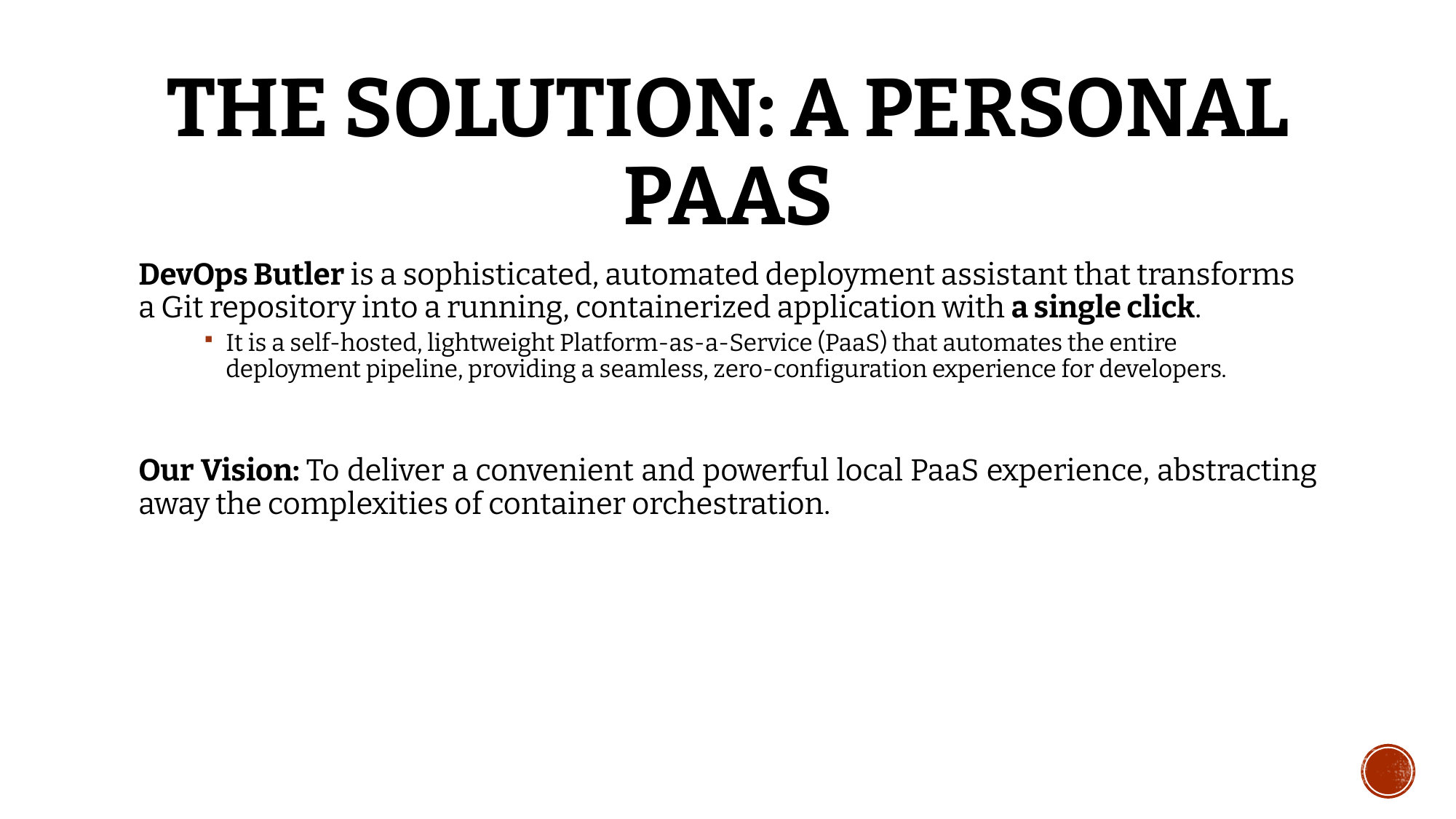

# The Solution: A Personal PaaS
DevOps Butler is a sophisticated, automated deployment assistant that transforms a Git repository into a running, containerized application with a single click.
It is a self-hosted, lightweight Platform-as-a-Service (PaaS) that automates the entire deployment pipeline, providing a seamless, zero-configuration experience for developers.

Our Vision: To deliver a convenient and powerful local PaaS experience, abstracting away the complexities of container orchestration.